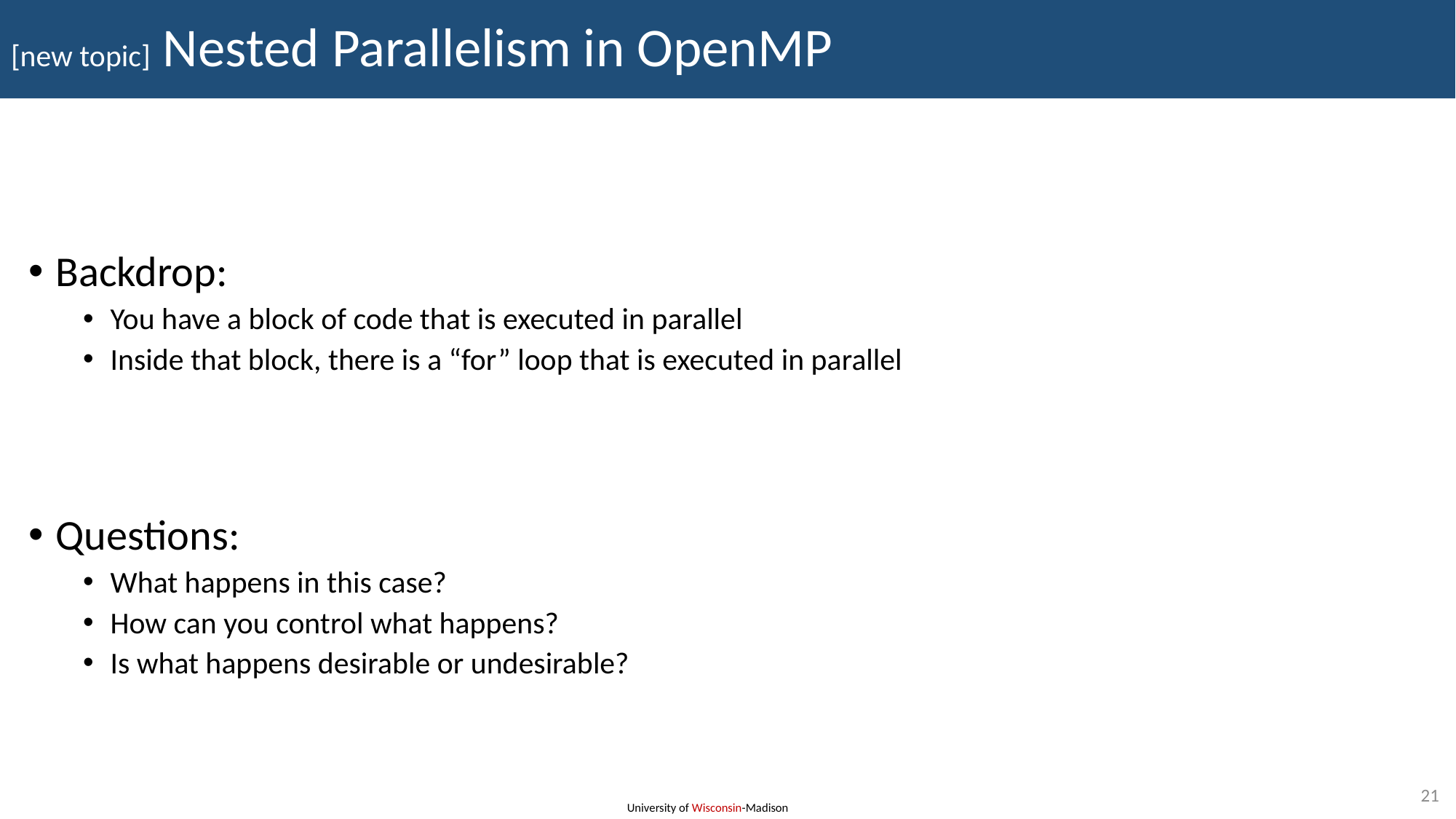

# [new topic] Nested Parallelism in OpenMP

Backdrop:
You have a block of code that is executed in parallel
Inside that block, there is a “for” loop that is executed in parallel

Questions:
What happens in this case?
How can you control what happens?
Is what happens desirable or undesirable?

21